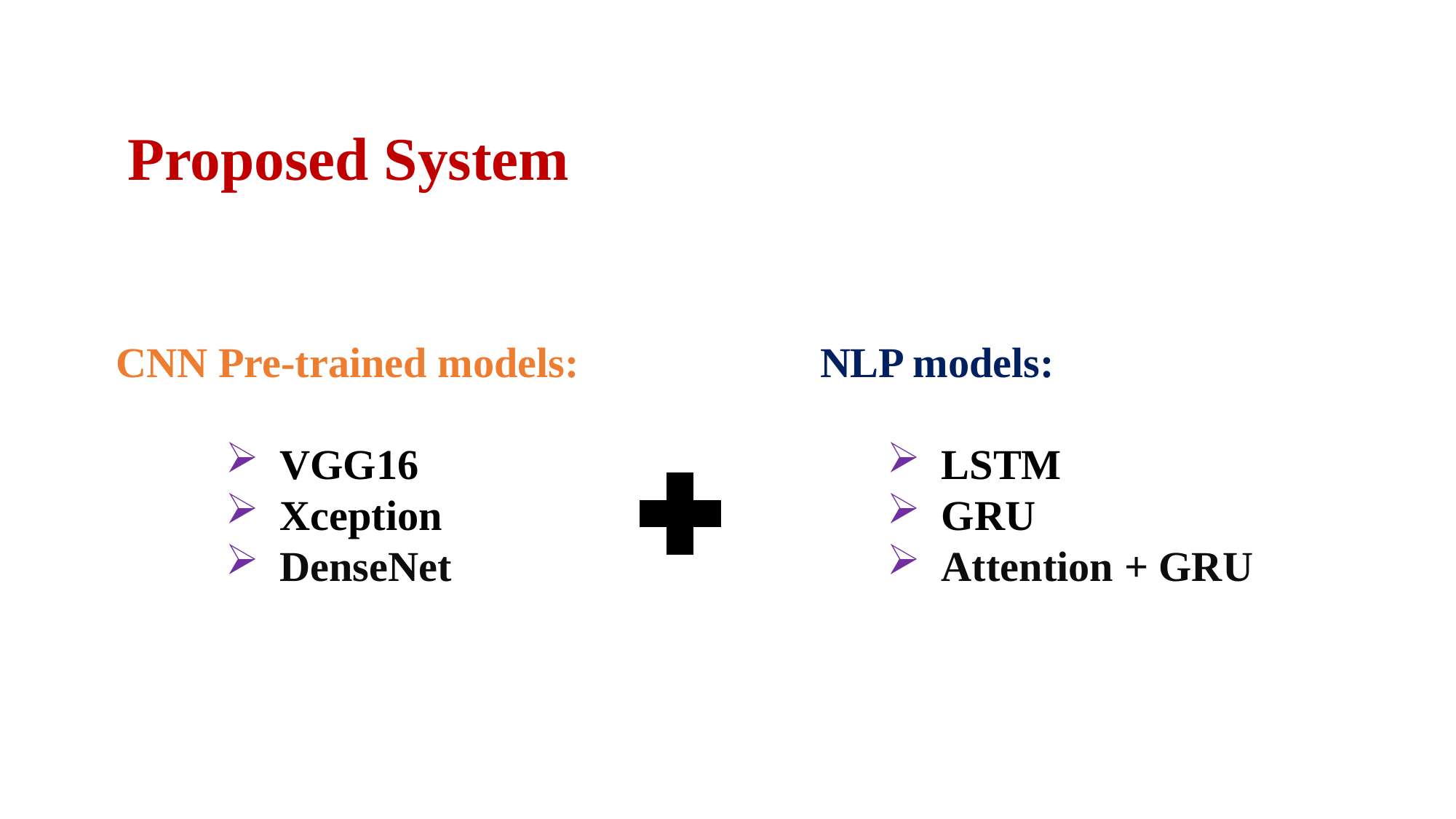

Proposed System
CNN Pre-trained models:

VGG16
Xception
DenseNet
    NLP models:

LSTM
GRU
Attention + GRU